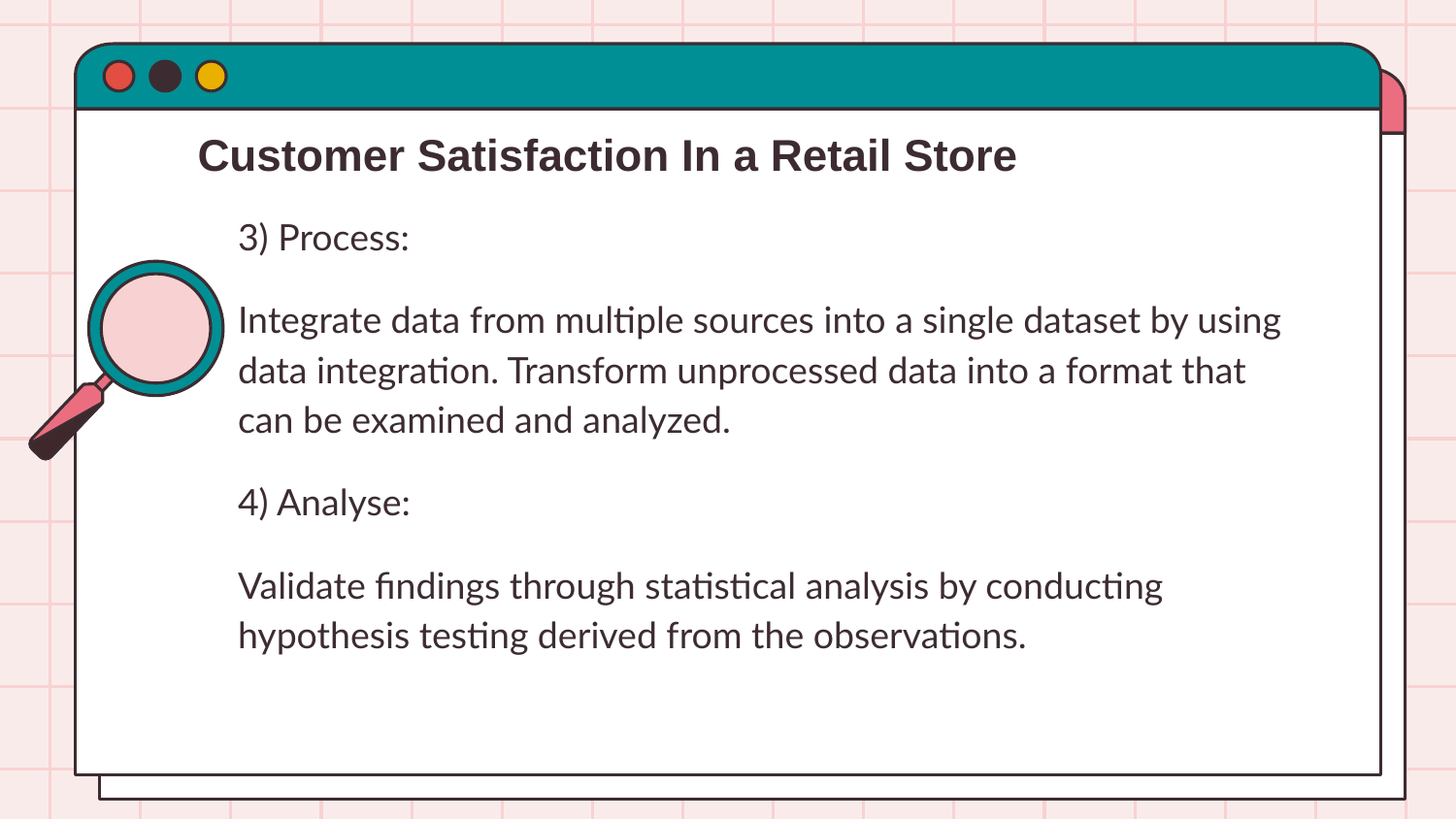

# Customer Satisfaction In a Retail Store

3) Process:
Integrate data from multiple sources into a single dataset by using data integration. Transform unprocessed data into a format that can be examined and analyzed.
4) Analyse:
Validate findings through statistical analysis by conducting hypothesis testing derived from the observations.